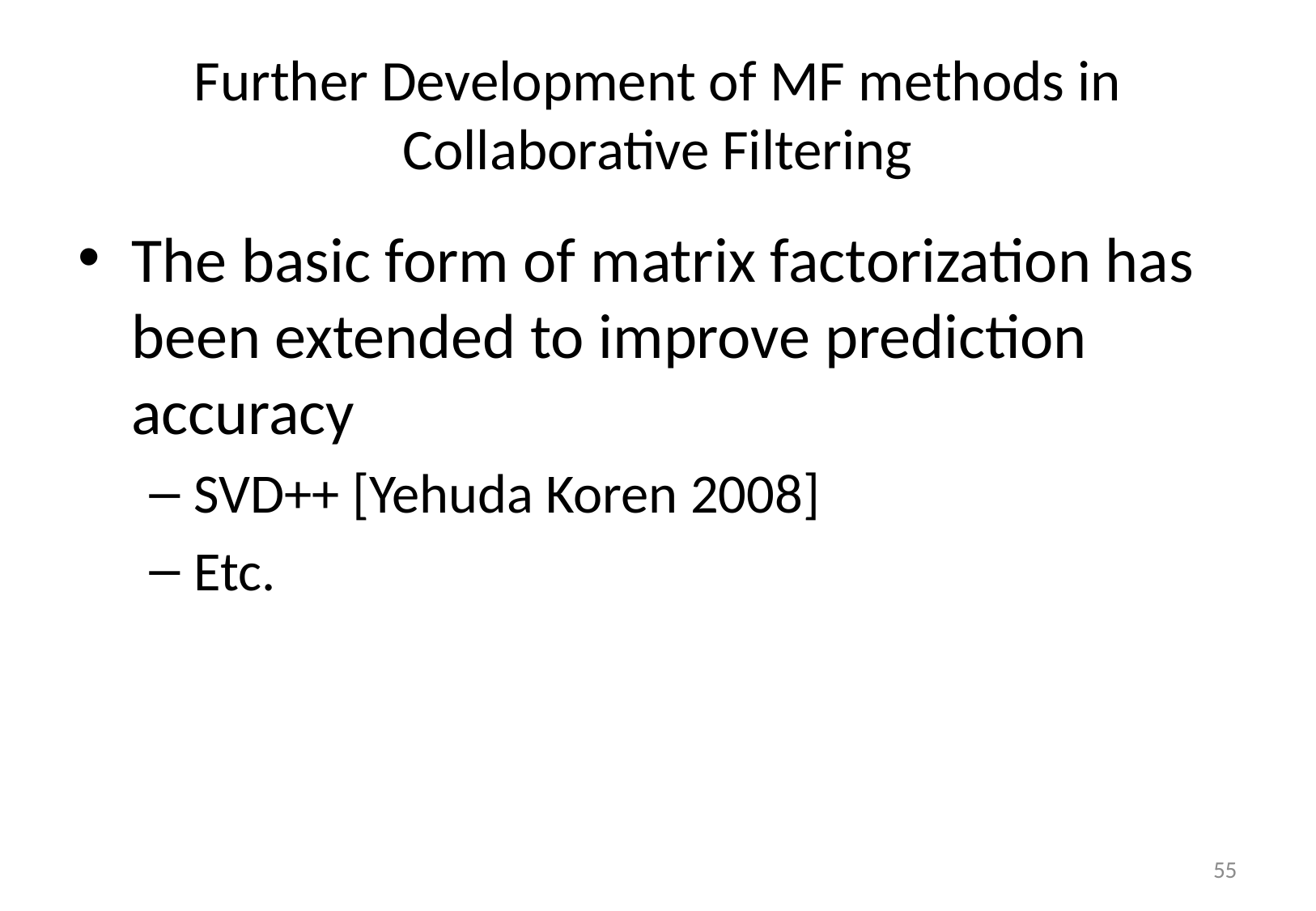

# Further Development of MF methods in Collaborative Filtering
The basic form of matrix factorization has been extended to improve prediction accuracy
SVD++ [Yehuda Koren 2008]
Etc.
55